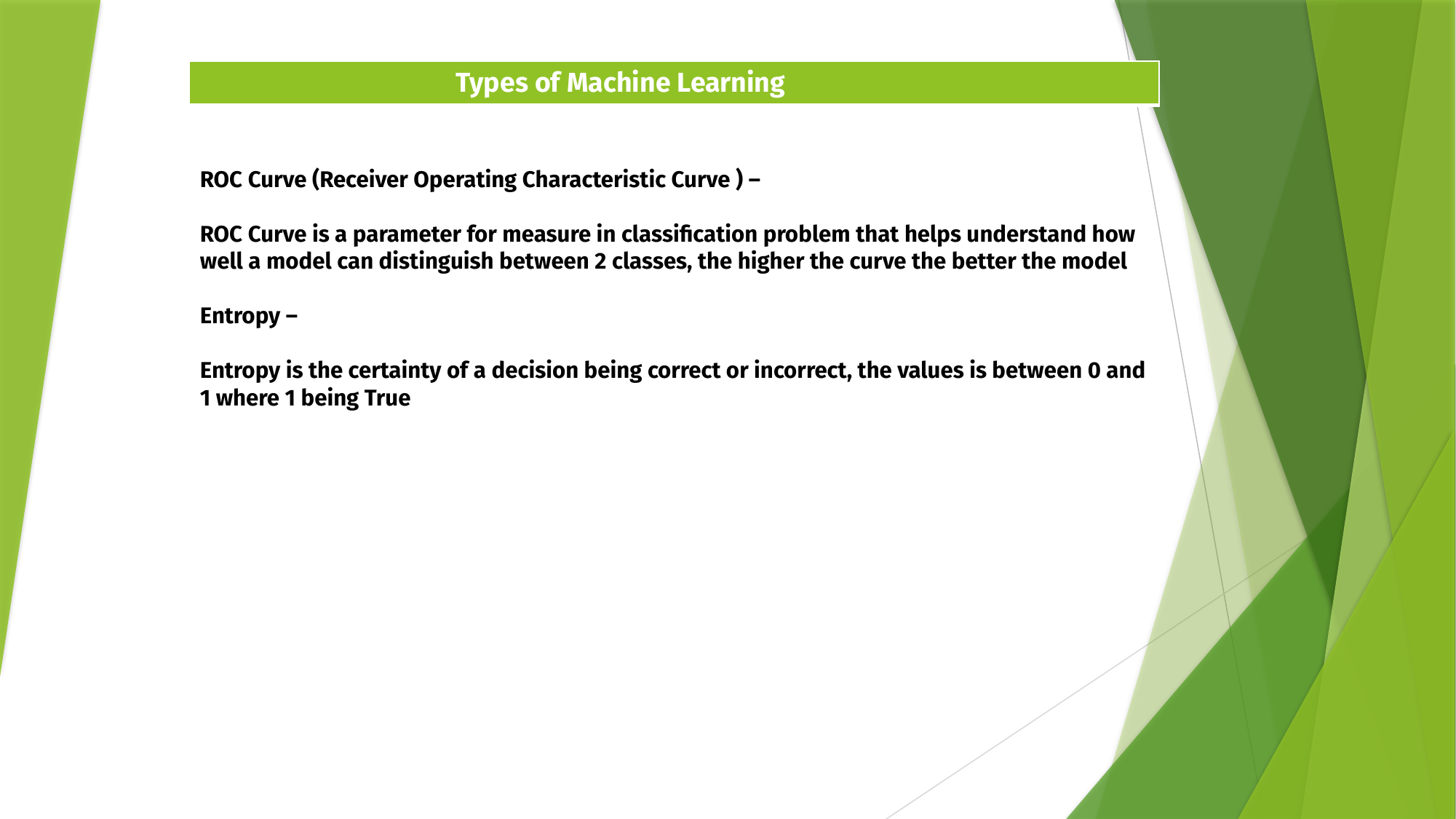

| Types of Machine Learning |
| --- |

ROC Curve (Receiver Operating Characteristic Curve ) –

ROC Curve is a parameter for measure in classification problem that helps understand how well a model can distinguish between 2 classes, the higher the curve the better the model

Entropy –

Entropy is the certainty of a decision being correct or incorrect, the values is between 0 and 1 where 1 being True